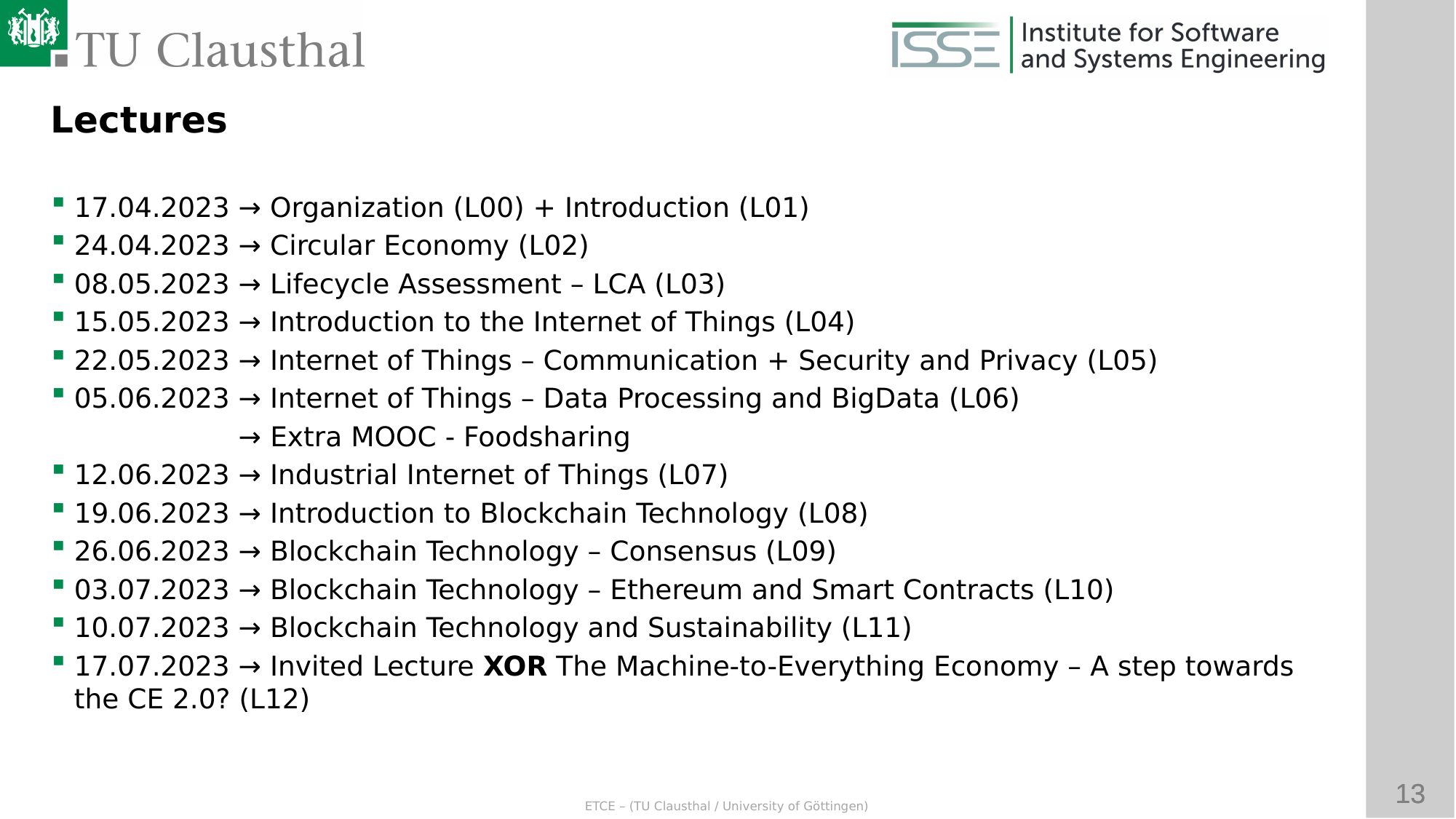

Lectures
17.04.2023 → Organization (L00) + Introduction (L01)
24.04.2023 → Circular Economy (L02)
08.05.2023 → Lifecycle Assessment – LCA (L03)
15.05.2023 → Introduction to the Internet of Things (L04)
22.05.2023 → Internet of Things – Communication + Security and Privacy (L05)
05.06.2023 → Internet of Things – Data Processing and BigData (L06)
 	         → Extra MOOC - Foodsharing
12.06.2023 → Industrial Internet of Things (L07)
19.06.2023 → Introduction to Blockchain Technology (L08)
26.06.2023 → Blockchain Technology – Consensus (L09)
03.07.2023 → Blockchain Technology – Ethereum and Smart Contracts (L10)
10.07.2023 → Blockchain Technology and Sustainability (L11)
17.07.2023 → Invited Lecture XOR The Machine-to-Everything Economy – A step towards the CE 2.0? (L12)